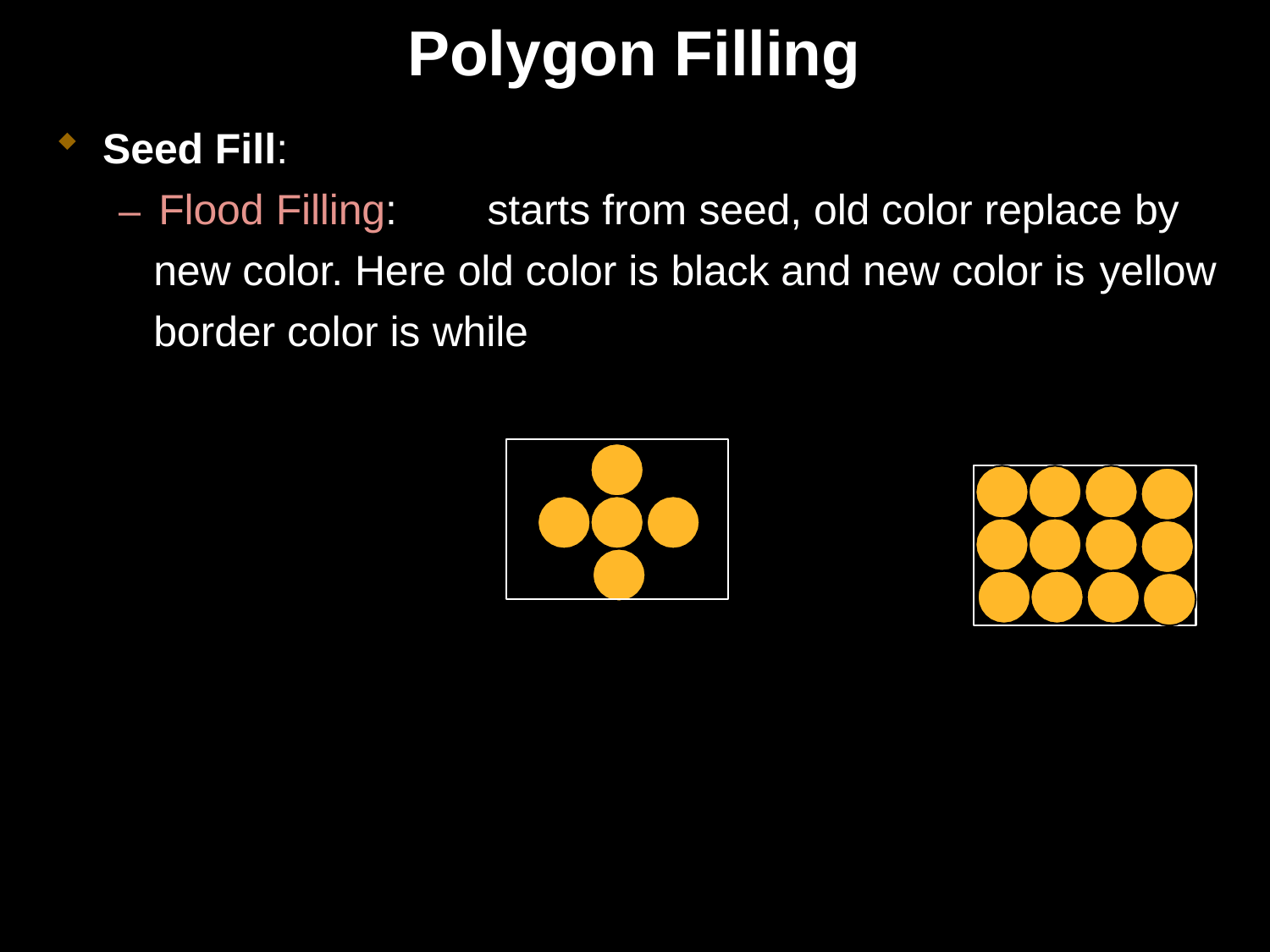

# Polygon Filling
Seed Fill:
– Flood Filling:	starts from seed, old color replace by
new color. Here old color is black and new color is yellow
border color is while